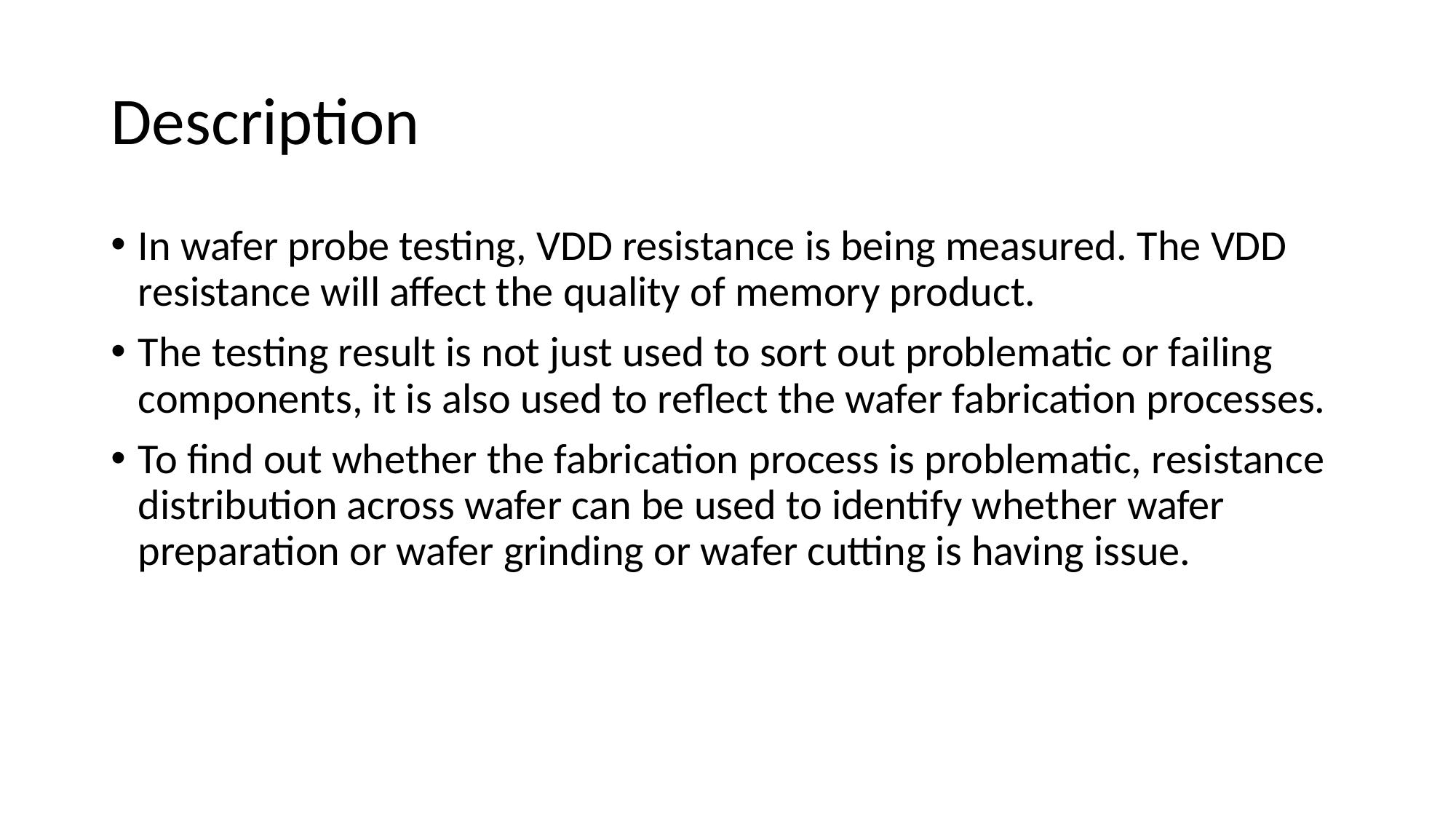

# Description
In wafer probe testing, VDD resistance is being measured. The VDD resistance will affect the quality of memory product.
The testing result is not just used to sort out problematic or failing components, it is also used to reflect the wafer fabrication processes.
To find out whether the fabrication process is problematic, resistance distribution across wafer can be used to identify whether wafer preparation or wafer grinding or wafer cutting is having issue.